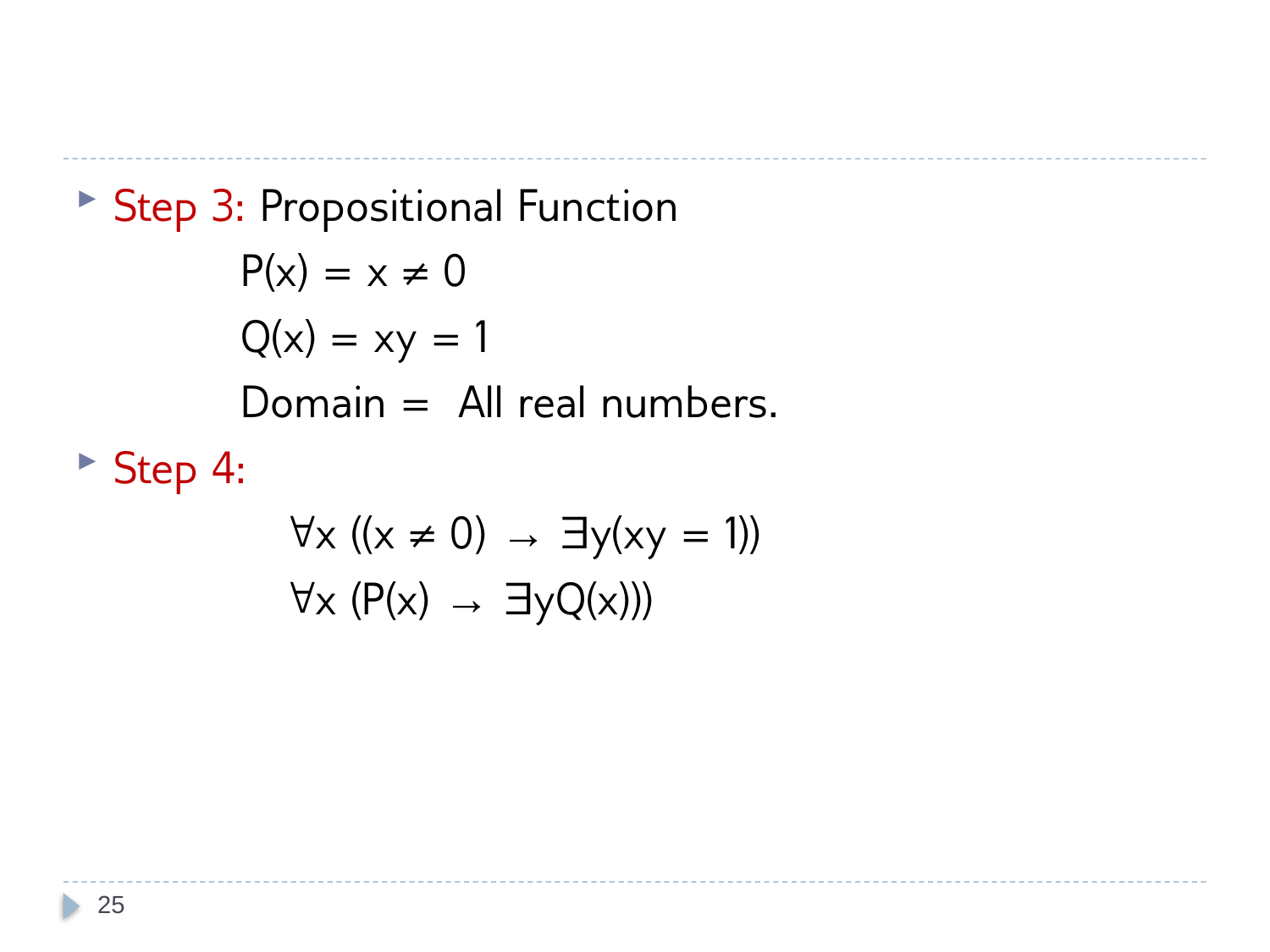

#
Step 3: Propositional Function
		P(x) = x ≠ 0
		Q(x) = xy = 1
		Domain =  All real numbers.
Step 4:
		   ∀x ((x ≠ 0) → ∃y(xy = 1))
		   ∀x (P(x) → ∃yQ(x)))

25